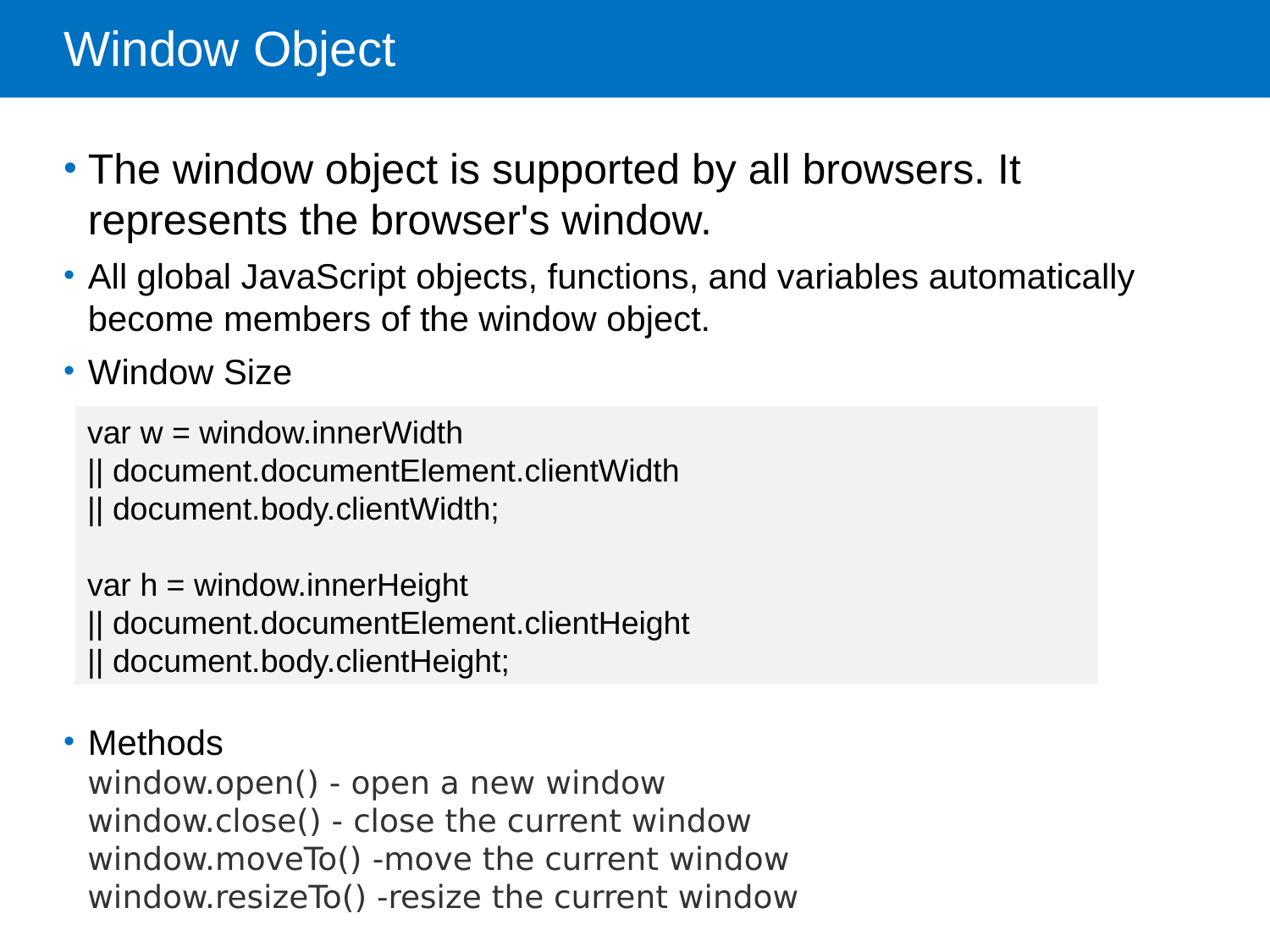

# Window Object
The window object is supported by all browsers. It represents the browser's window.
All global JavaScript objects, functions, and variables automatically become members of the window object.
Window Size

Methods

var w = window.innerWidth
|| document.documentElement.clientWidth
|| document.body.clientWidth;

var h = window.innerHeight
|| document.documentElement.clientHeight
|| document.body.clientHeight;
window.open() - open a new window
window.close() - close the current window
window.moveTo() -move the current window
window.resizeTo() -resize the current window